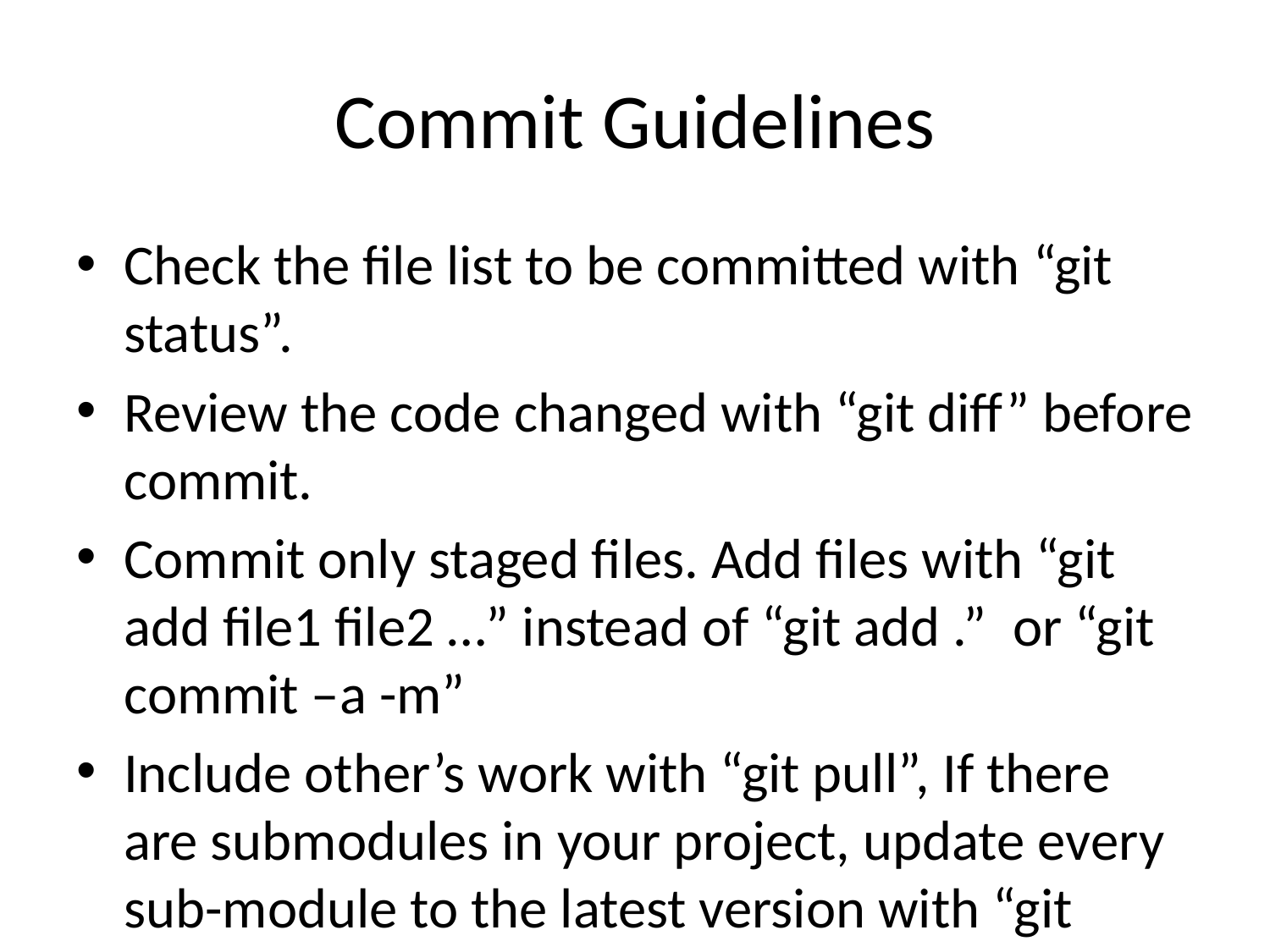

# Commit Guidelines
Check the file list to be committed with “git status”.
Review the code changed with “git diff” before commit.
Commit only staged files. Add files with “git add file1 file2 …” instead of “git add .”  or “git commit –a -m”
Include other’s work with “git pull”, If there are submodules in your project, update every sub-module to the latest version with “git submodule update”,